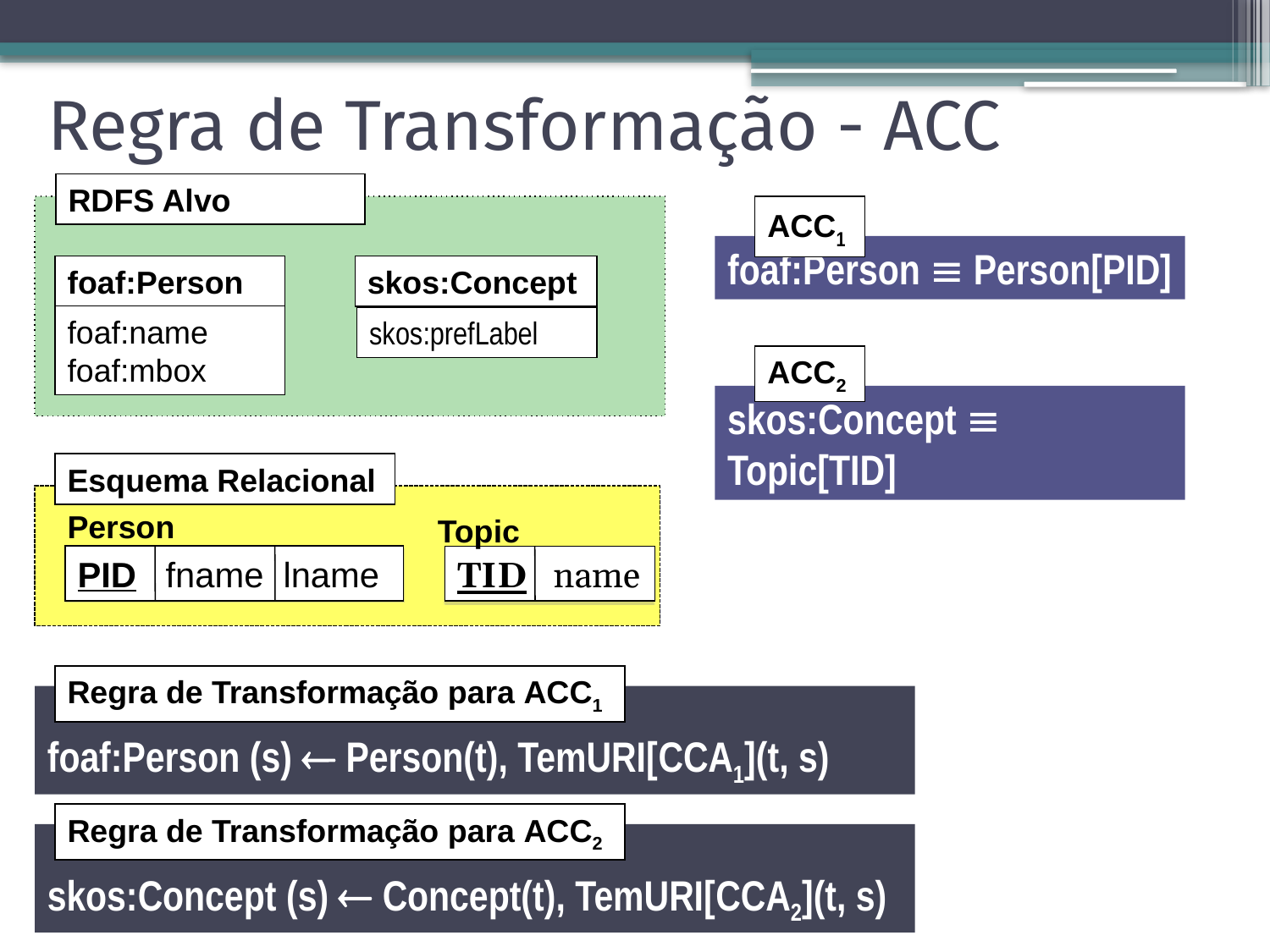

Regra de Transformação - ACC
RDFS Alvo

ACC1
foaf:Person ≡ Person[PID]
foaf:Person
skos:Concept
foaf:name
foaf:mbox
skos:prefLabel
ACC2
skos:Concept ≡ Topic[TID]
Esquema Relacional

Person
Topic
PID   fname  lname
TID   name
Regra de Transformação para ACC1

foaf:Person (s) ← Person(t), TemURI[CCA1](t, s)
Regra de Transformação para ACC2

skos:Concept (s) ← Concept(t), TemURI[CCA2](t, s)